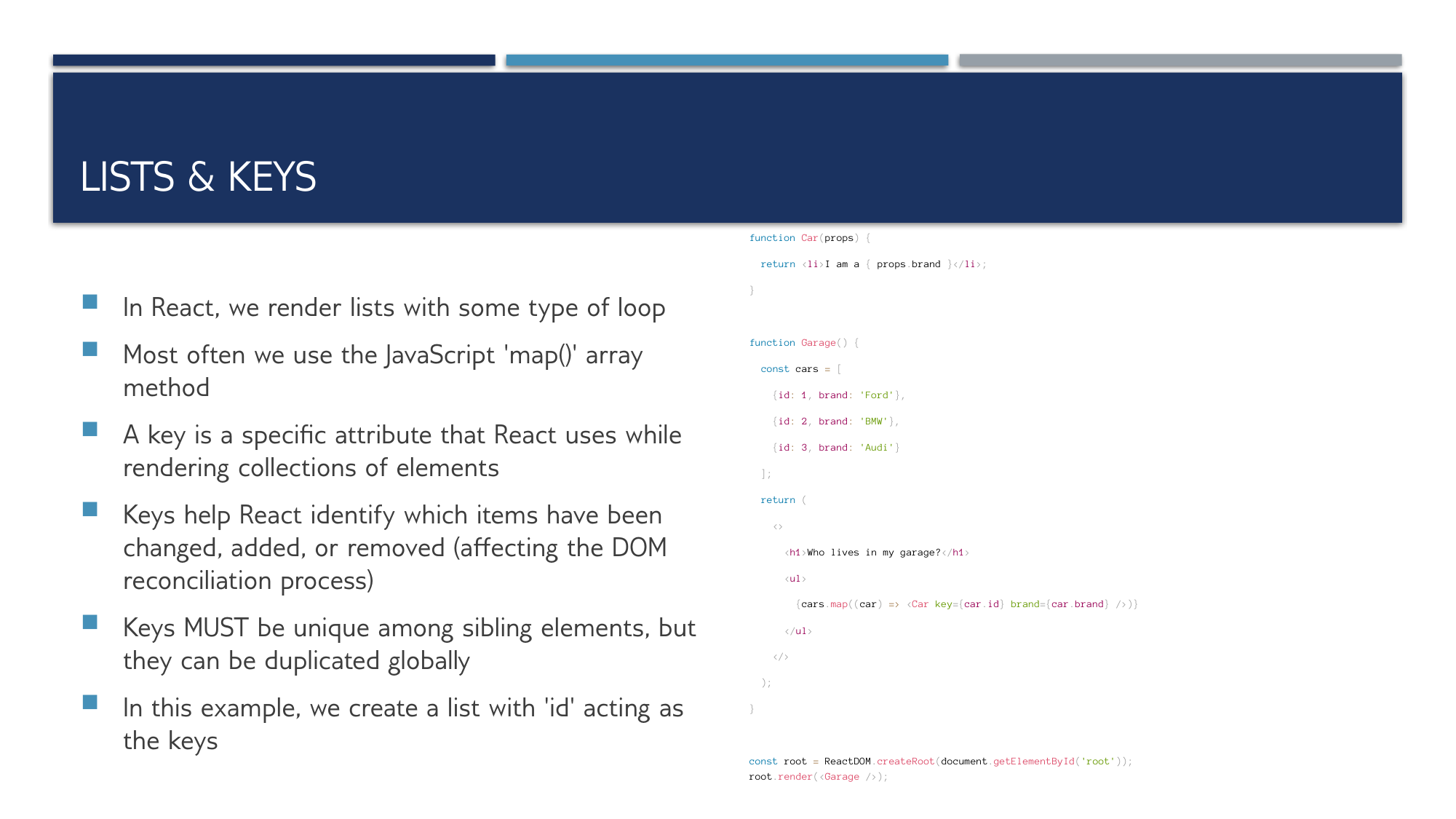

# Lists & Keys
function Car(props) {
  return <li>I am a { props.brand }</li>;
}

function Garage() {
  const cars = [
    {id: 1, brand: 'Ford'},
    {id: 2, brand: 'BMW'},
    {id: 3, brand: 'Audi'}
  ];
  return (
    <>
      <h1>Who lives in my garage?</h1>
      <ul>
        {cars.map((car) => <Car key={car.id} brand={car.brand} />)}
      </ul>
    </>
  );
}

const root = ReactDOM.createRoot(document.getElementById('root'));
root.render(<Garage />);
In React, we render lists with some type of loop
Most often we use the JavaScript 'map()' array method
A key is a specific attribute that React uses while rendering collections of elements
Keys help React identify which items have been changed, added, or removed (affecting the DOM reconciliation process)
Keys MUST be unique among sibling elements, but they can be duplicated globally
In this example, we create a list with 'id' acting as the keys